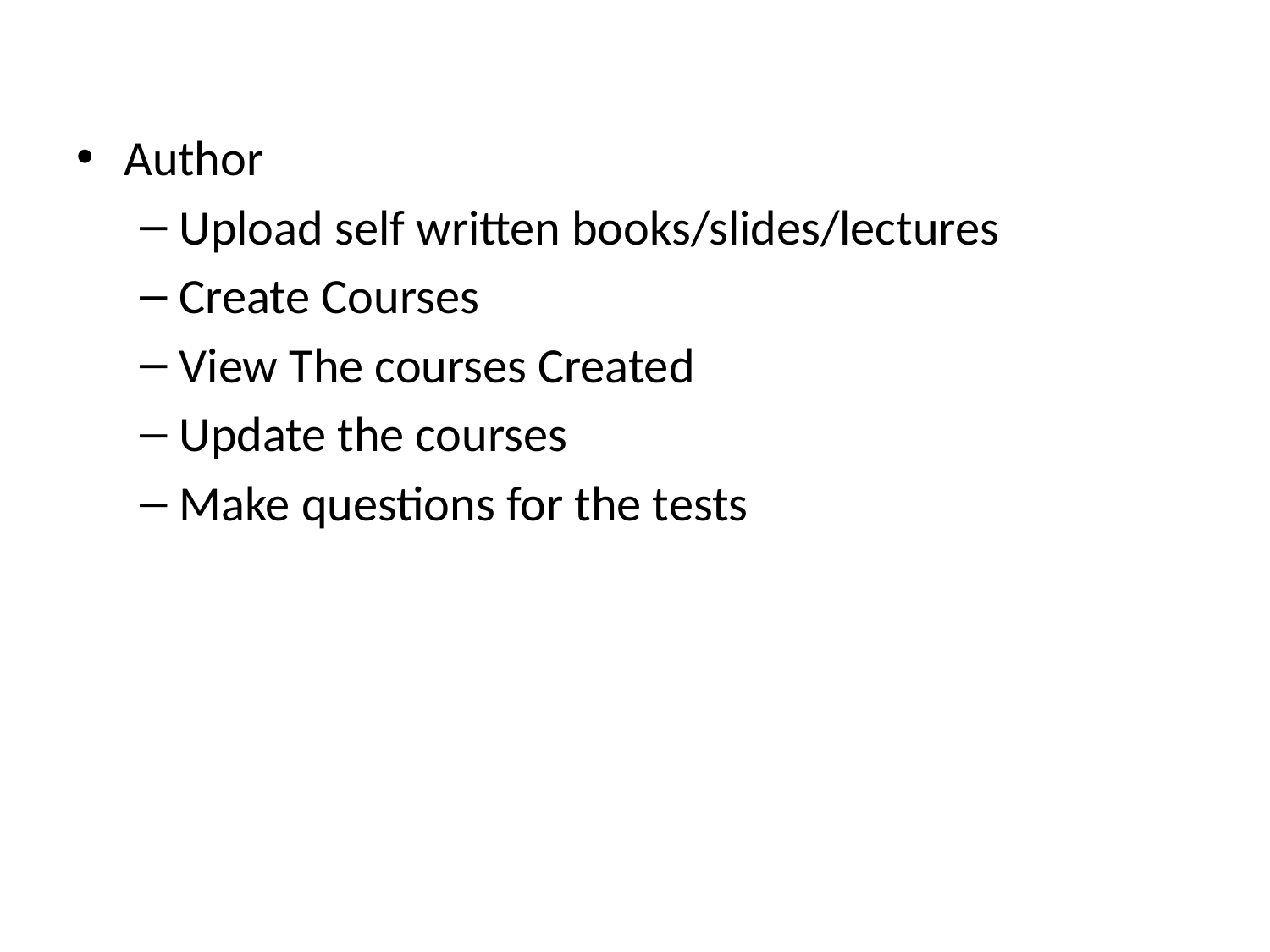

Author
Upload self written books/slides/lectures
Create Courses
View The courses Created
Update the courses
Make questions for the tests